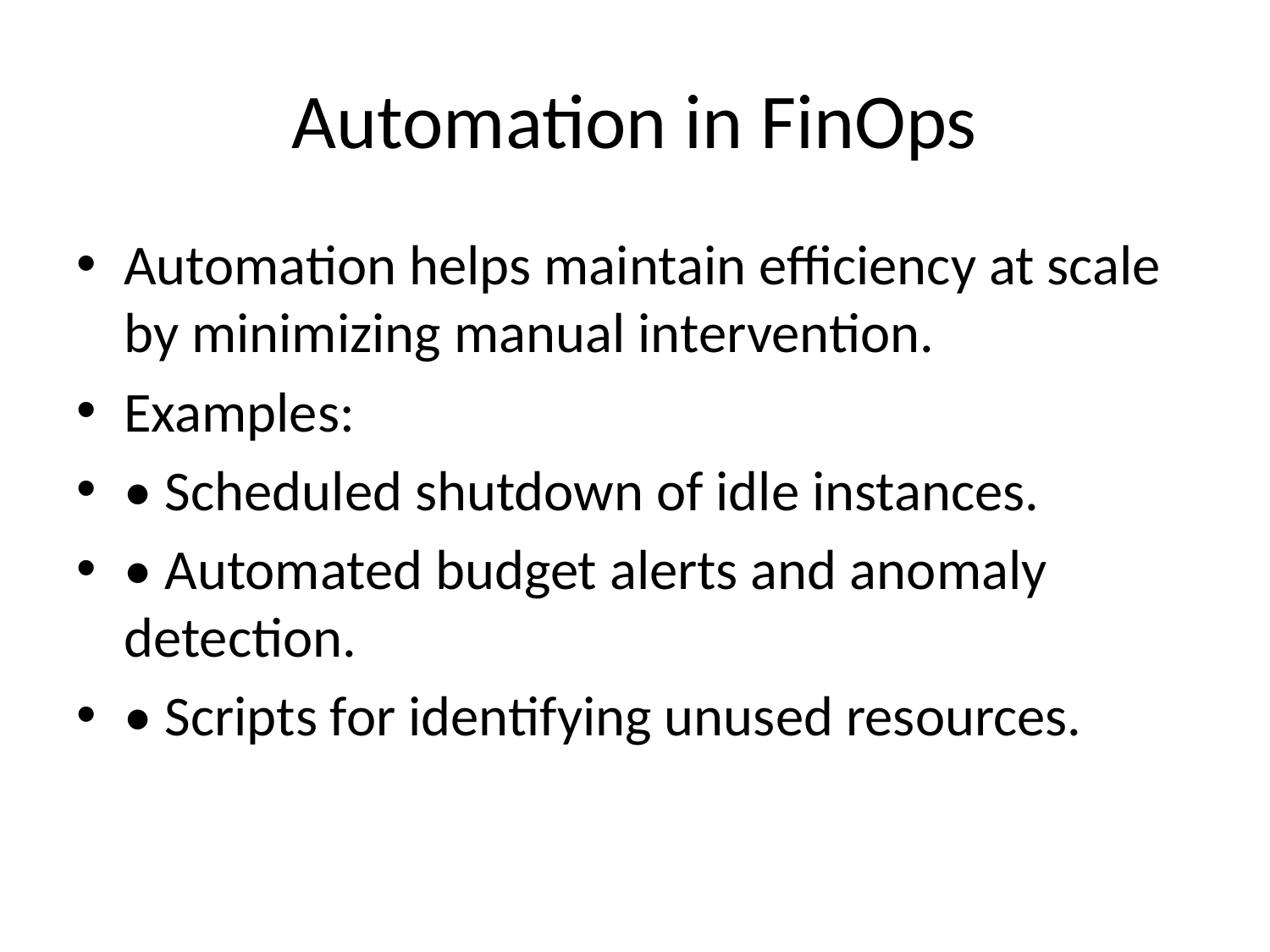

# Automation in FinOps
Automation helps maintain efficiency at scale by minimizing manual intervention.
Examples:
• Scheduled shutdown of idle instances.
• Automated budget alerts and anomaly detection.
• Scripts for identifying unused resources.